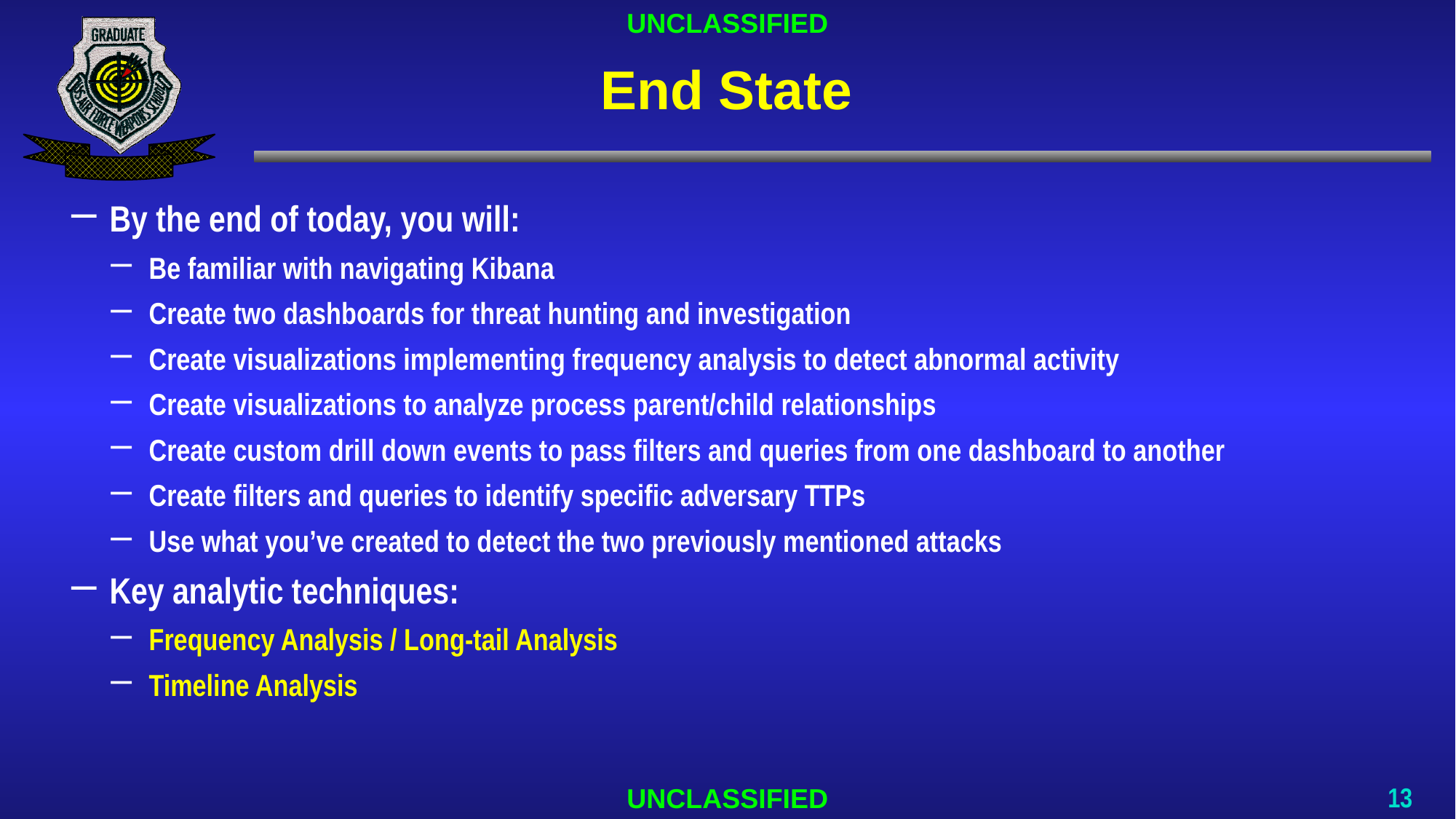

# End State
By the end of today, you will:
Be familiar with navigating Kibana
Create two dashboards for threat hunting and investigation
Create visualizations implementing frequency analysis to detect abnormal activity
Create visualizations to analyze process parent/child relationships
Create custom drill down events to pass filters and queries from one dashboard to another
Create filters and queries to identify specific adversary TTPs
Use what you’ve created to detect the two previously mentioned attacks
Key analytic techniques:
Frequency Analysis / Long-tail Analysis
Timeline Analysis